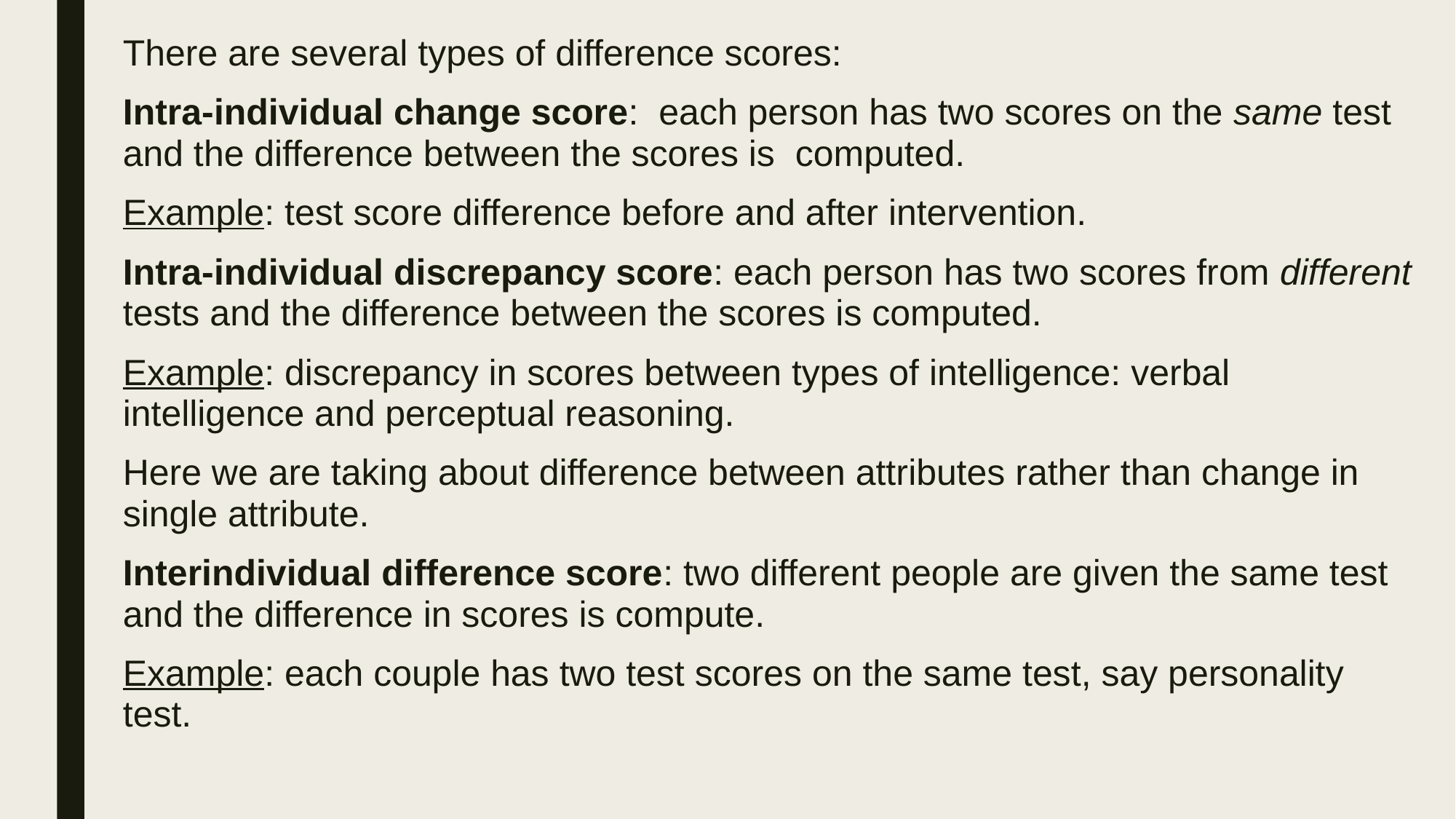

There are several types of difference scores:
Intra-individual change score:  each person has two scores on the same test and the difference between the scores is  computed.
Example: test score difference before and after intervention.
Intra-individual discrepancy score: each person has two scores from different tests and the difference between the scores is computed.
Example: discrepancy in scores between types of intelligence: verbal intelligence and perceptual reasoning.
Here we are taking about difference between attributes rather than change in single attribute.
Interindividual difference score: two different people are given the same test and the difference in scores is compute.
Example: each couple has two test scores on the same test, say personality test.